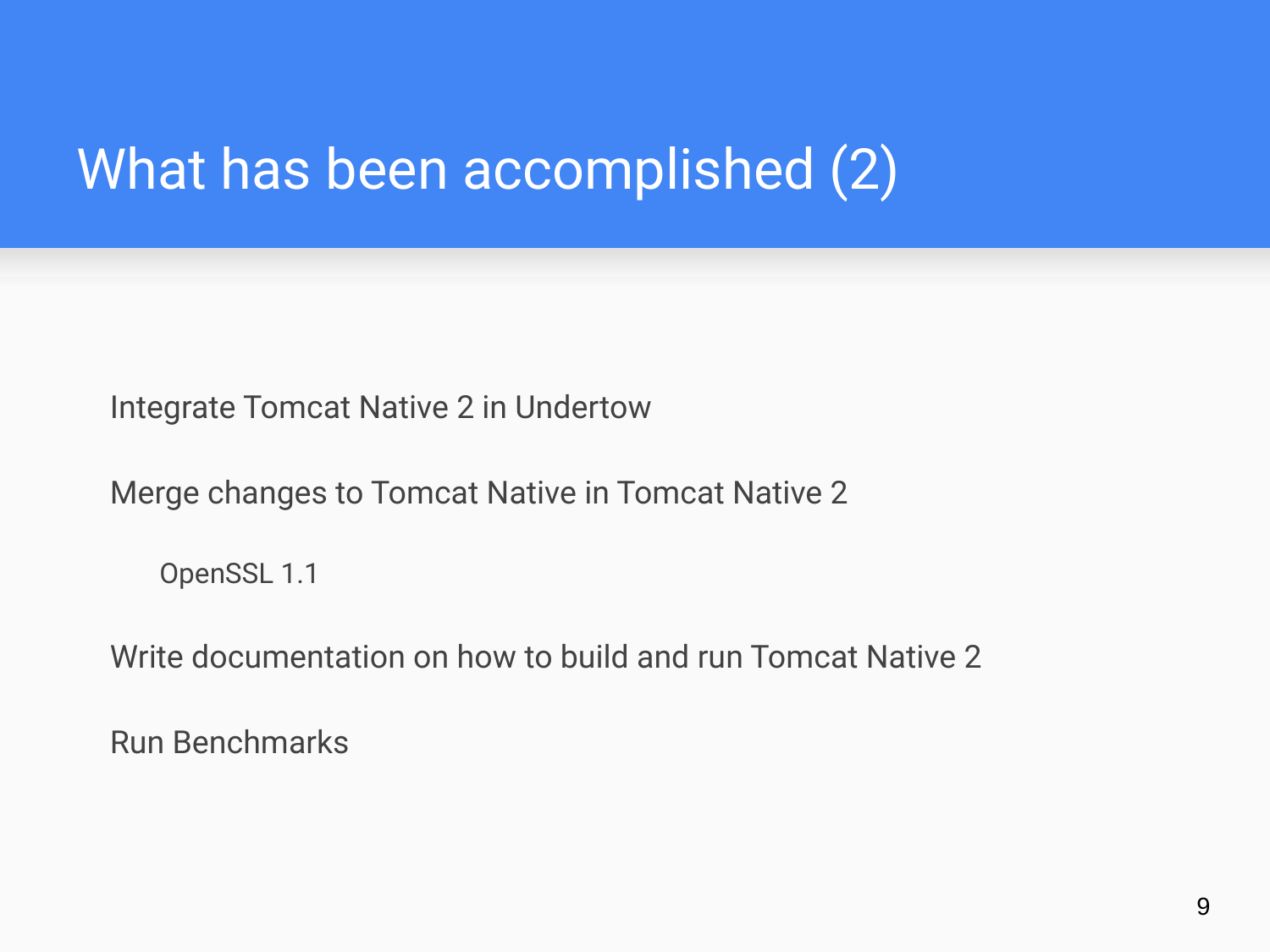

# What has been accomplished (2)
Integrate Tomcat Native 2 in Undertow
Merge changes to Tomcat Native in Tomcat Native 2
OpenSSL 1.1
Write documentation on how to build and run Tomcat Native 2
Run Benchmarks

9